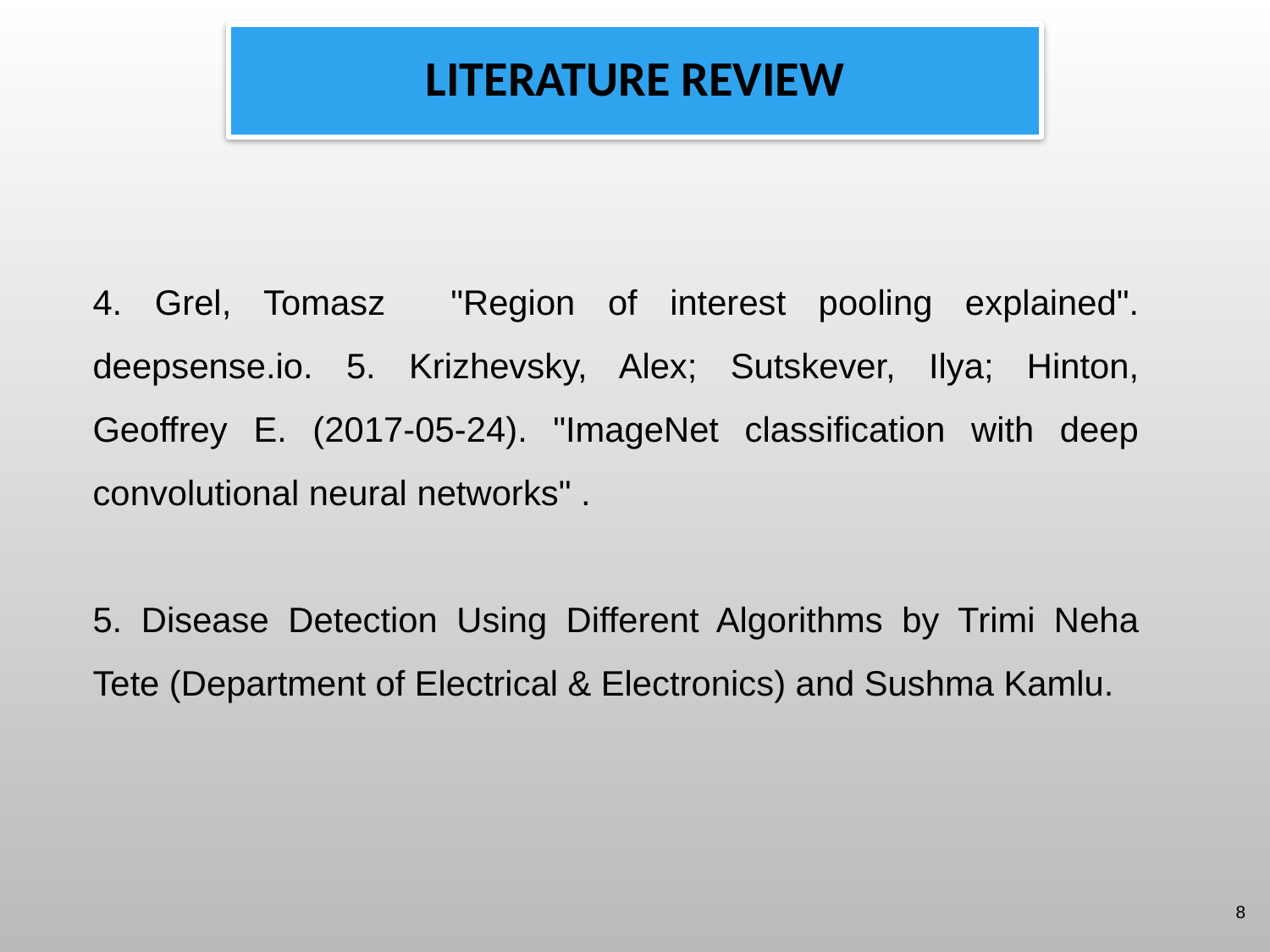

# Literature review
Literature review
4. Grel, Tomasz  "Region of interest pooling explained". deepsense.io. 5. Krizhevsky, Alex; Sutskever, Ilya; Hinton, Geoffrey E. (2017-05-24). "ImageNet classification with deep convolutional neural networks" .

5. Disease Detection Using Different Algorithms by Trimi Neha Tete (Department of Electrical & Electronics) and Sushma Kamlu.

8